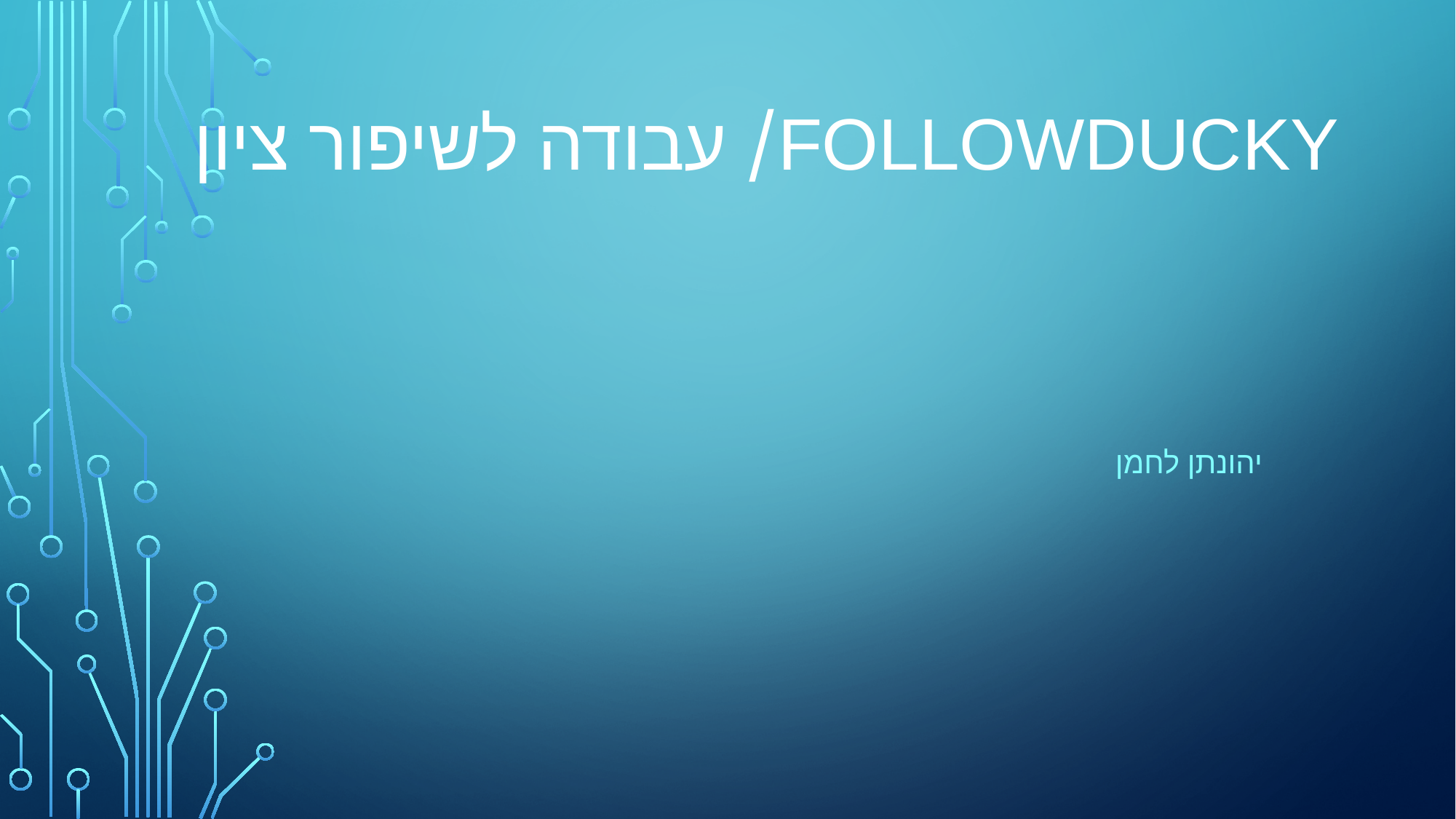

# FOLLOWDUCKY/ עבודה לשיפור ציון
יהונתן לחמן